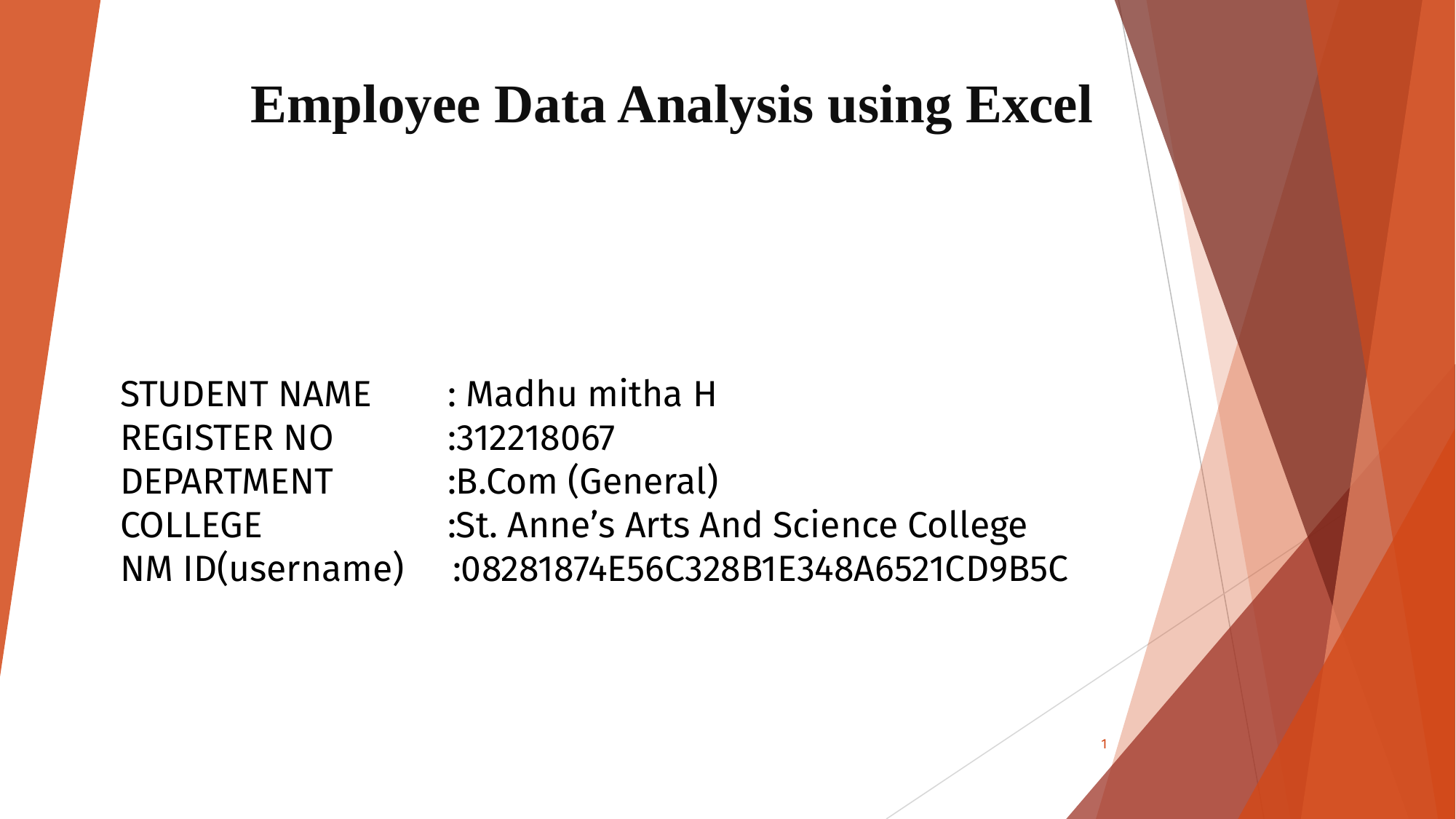

# Employee Data Analysis using Excel
STUDENT NAME	: Madhu mitha H
REGISTER NO		:312218067
DEPARTMENT		:B.Com (General)
COLLEGE		:St. Anne’s Arts And Science College
NM ID(username)     :08281874E56C328B1E348A6521CD9B5C
1